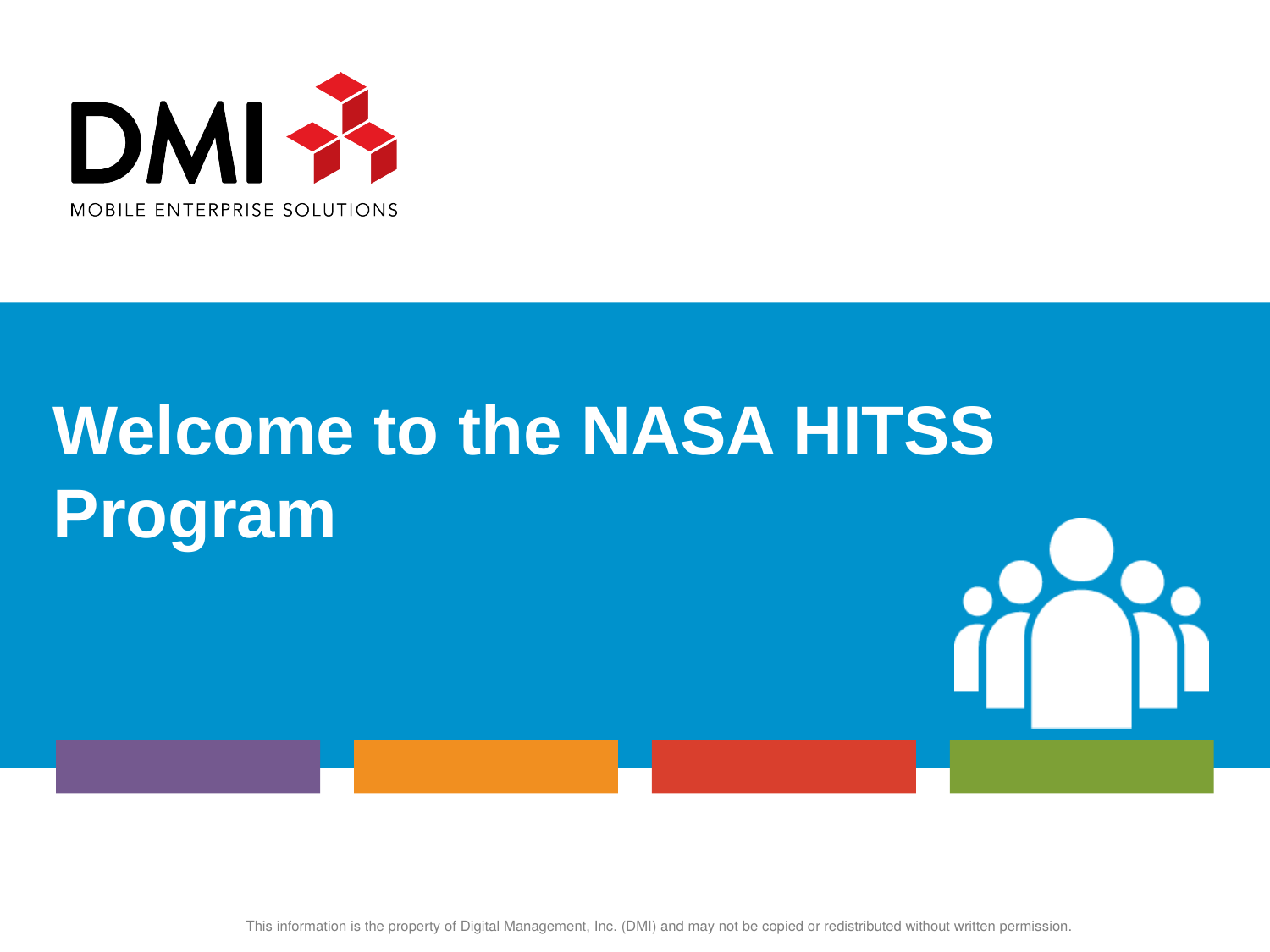

# Welcome to the NASA HITSS Program